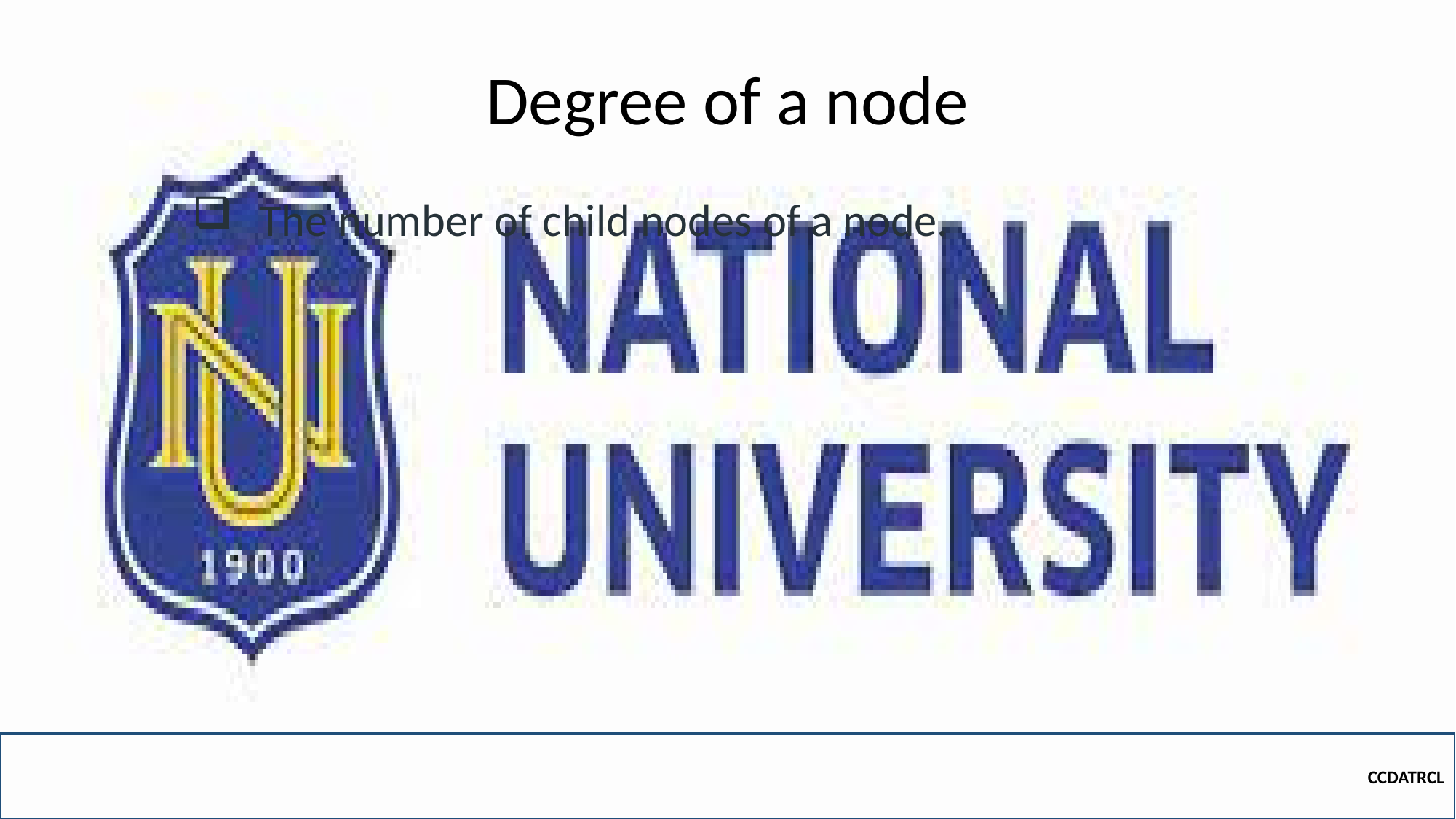

# Degree of a node
 The number of child nodes of a node.

CCDATRCL